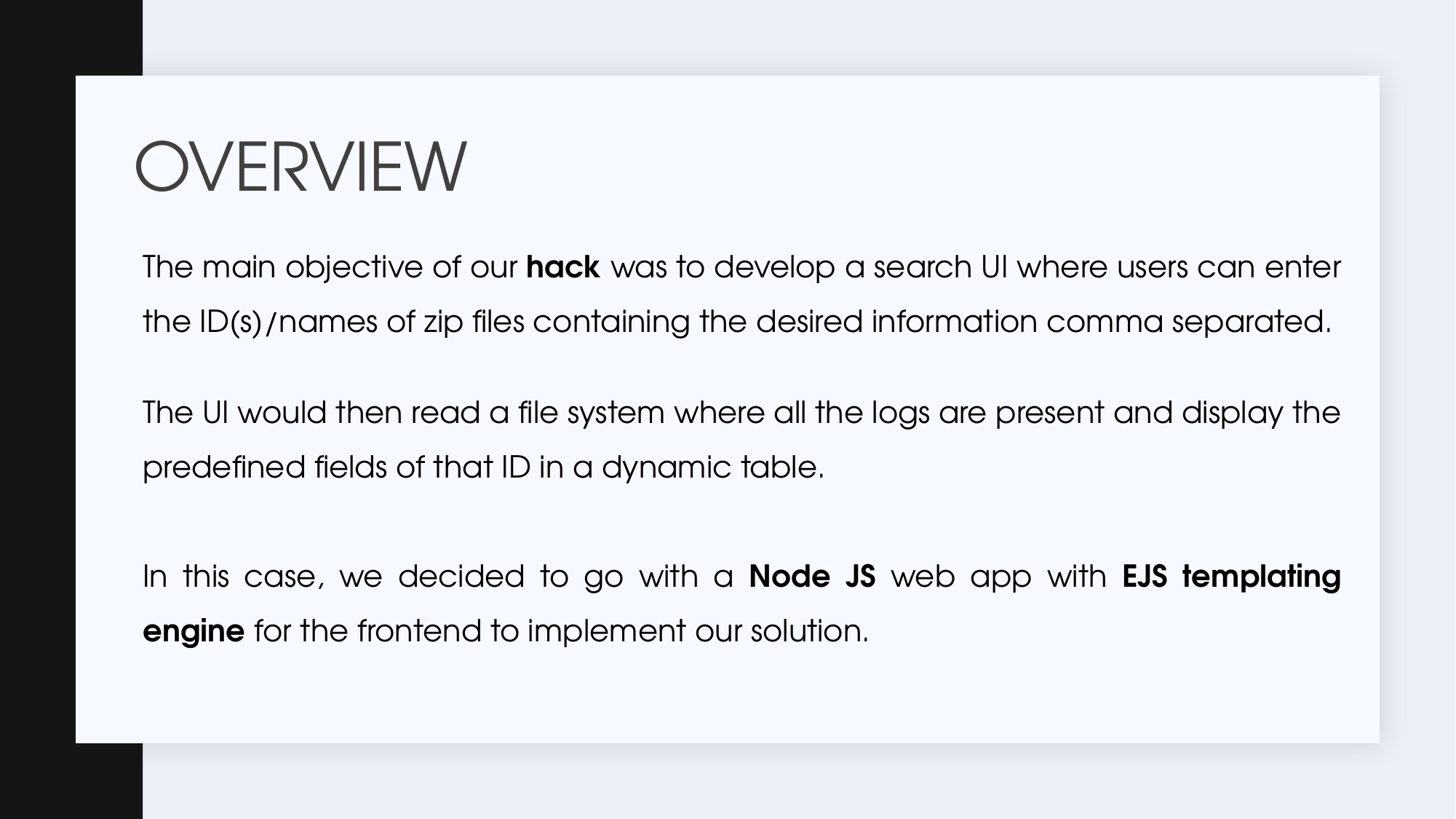

# OVERVIEW
The main objective of our hack was to develop a search UI where users can enter the ID(s)/names of zip files containing the desired information comma separated.

The UI would then read a file system where all the logs are present and display the predefined fields of that ID in a dynamic table.

In this case, we decided to go with a Node JS web app with EJS templating engine for the frontend to implement our solution.